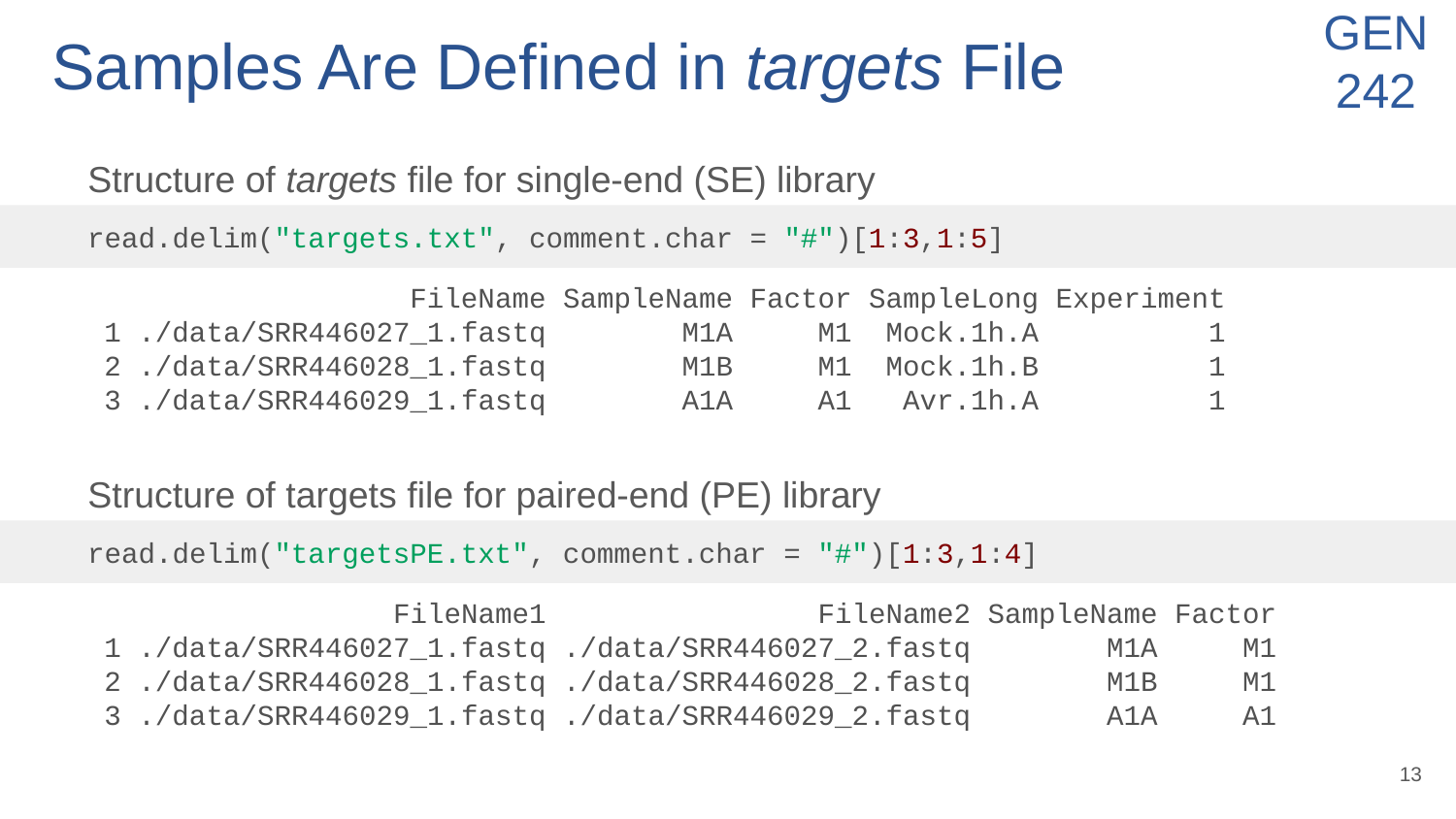

# Samples Are Defined in targets File
Structure of targets file for single-end (SE) library

read.delim("targets.txt", comment.char = "#")[1:3,1:5]

                   FileName SampleName Factor SampleLong Experiment
 1 ./data/SRR446027_1.fastq        M1A     M1  Mock.1h.A          1
 2 ./data/SRR446028_1.fastq        M1B     M1  Mock.1h.B          1
 3 ./data/SRR446029_1.fastq        A1A     A1   Avr.1h.A          1

Structure of targets file for paired-end (PE) library

read.delim("targetsPE.txt", comment.char = "#")[1:3,1:4]

                  FileName1                FileName2 SampleName Factor
 1 ./data/SRR446027_1.fastq ./data/SRR446027_2.fastq        M1A     M1
 2 ./data/SRR446028_1.fastq ./data/SRR446028_2.fastq        M1B     M1
 3 ./data/SRR446029_1.fastq ./data/SRR446029_2.fastq        A1A     A1

13